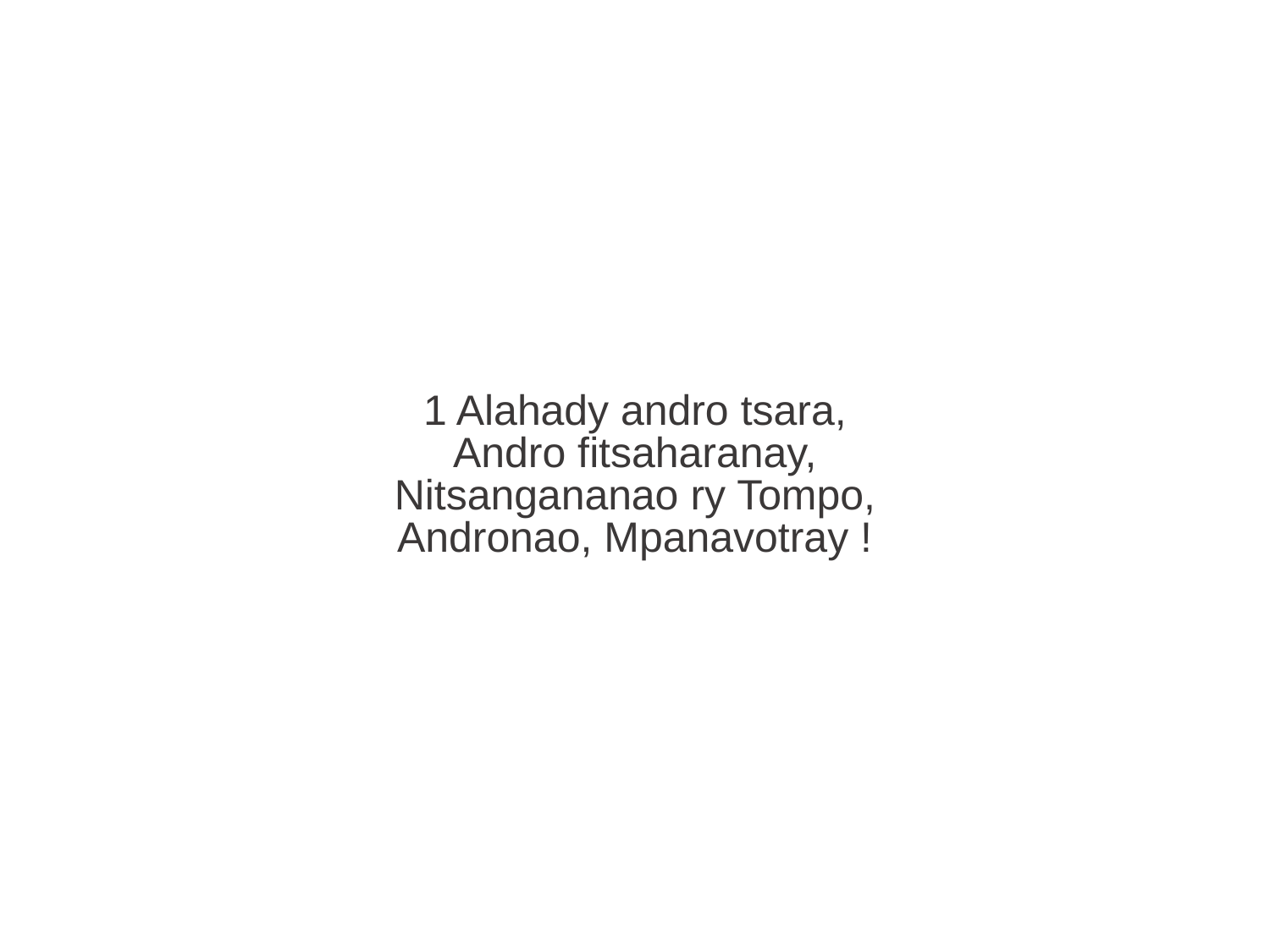

1 Alahady andro tsara,
Andro fitsaharanay,
Nitsangananao ry Tompo,
Andronao, Mpanavotray !